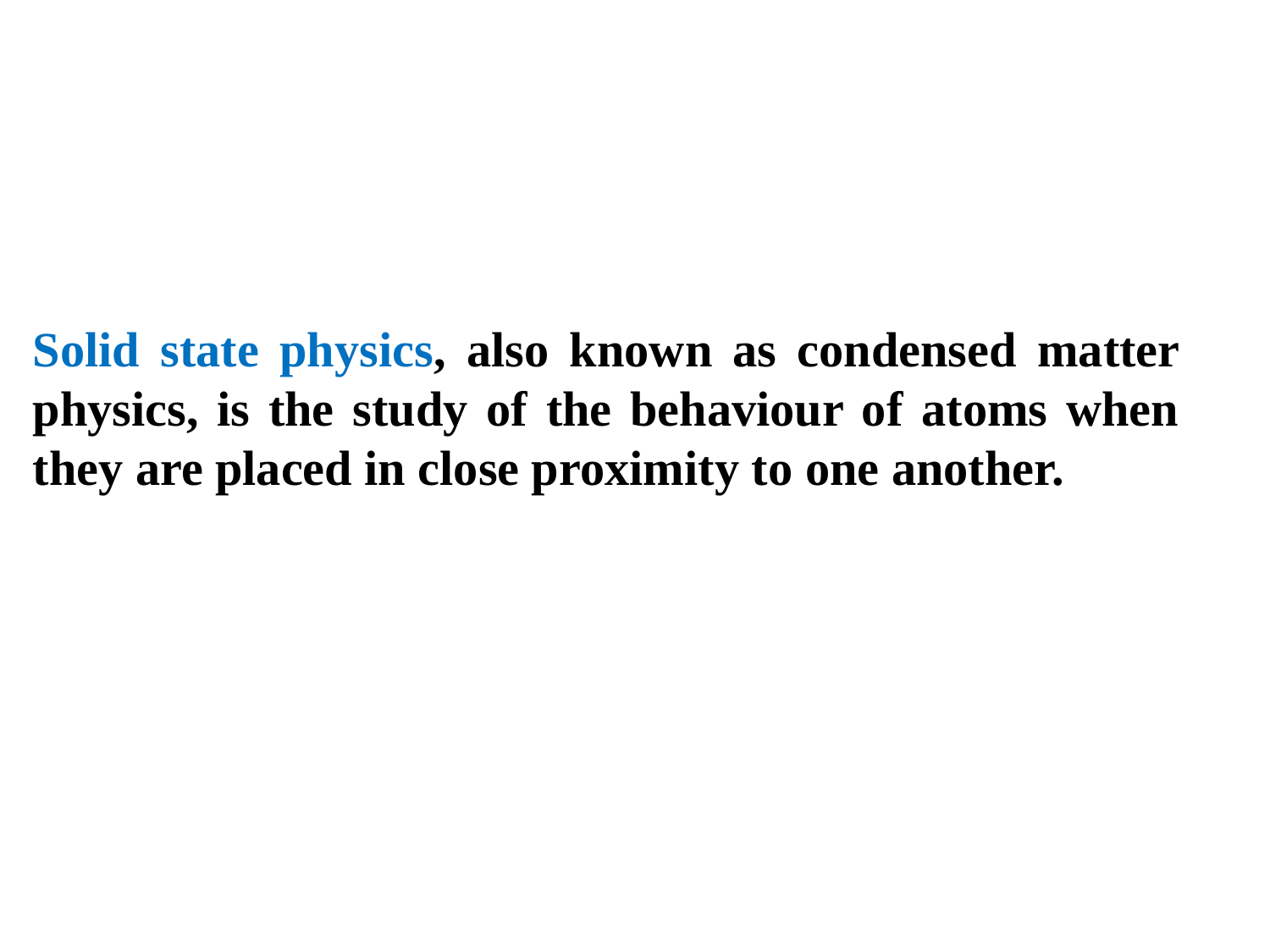

Solid state physics, also known as condensed matter physics, is the study of the behaviour of atoms when they are placed in close proximity to one another.